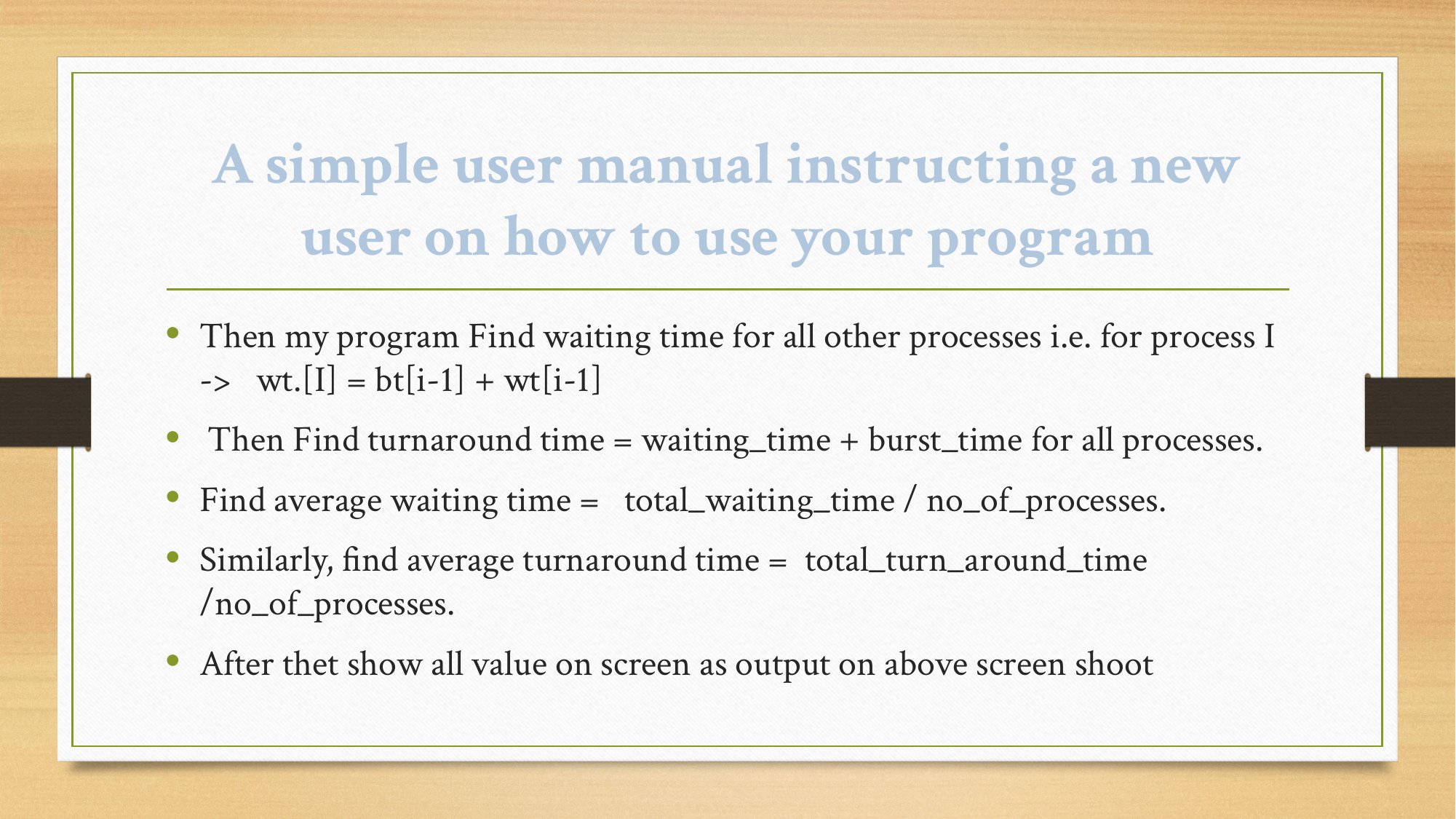

# A simple user manual instructing a new user on how to use your program
Then my program Find waiting time for all other processes i.e. for process I ->   wt.[I] = bt[i-1] + wt[i-1]
 Then Find turnaround time = waiting_time + burst_time for all processes.
Find average waiting time =   total_waiting_time / no_of_processes.
Similarly, find average turnaround time =  total_turn_around_time /no_of_processes.
After thet show all value on screen as output on above screen shoot